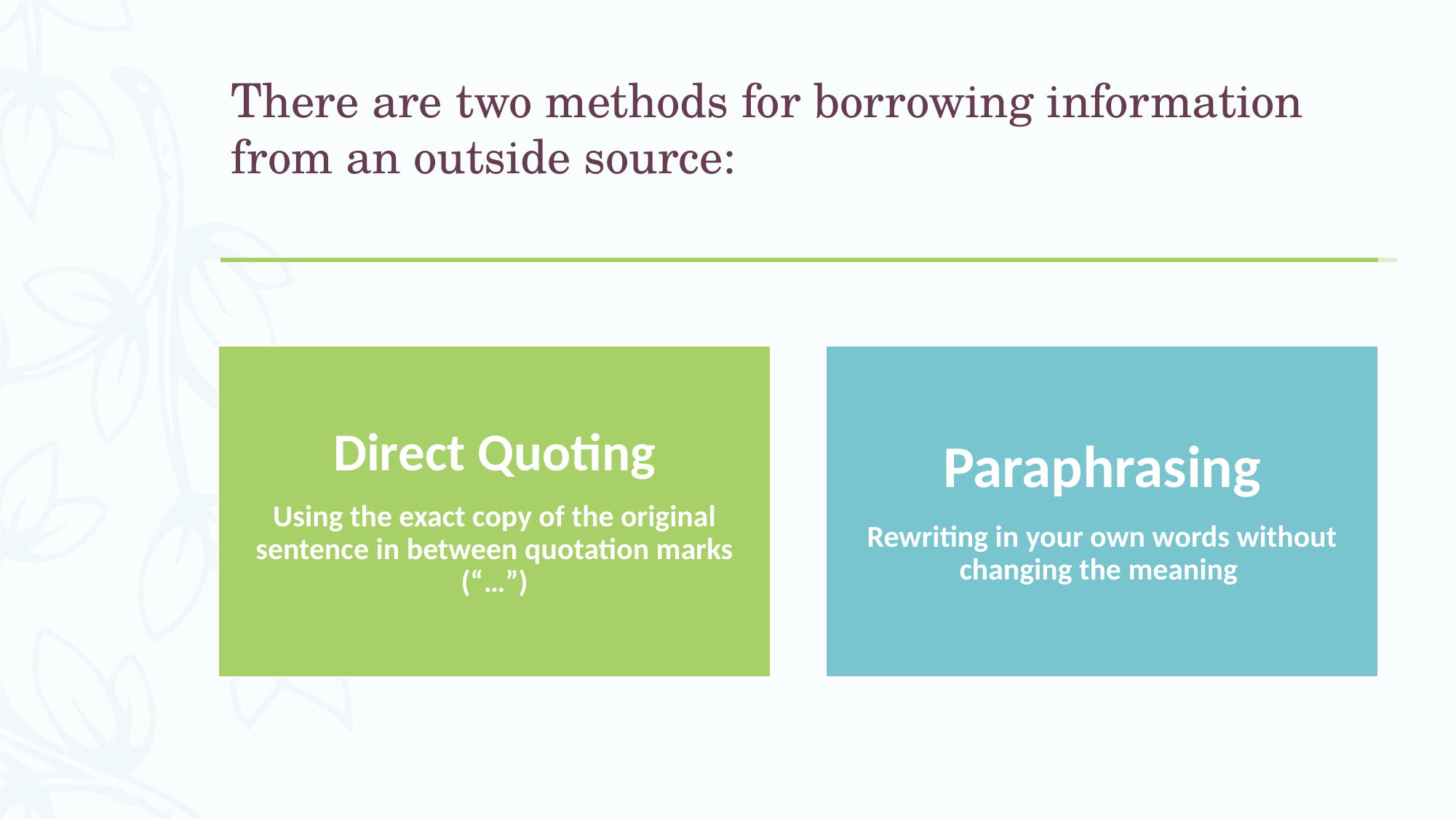

# There are two methods for borrowing information from an outside source:
Direct Quoting
Using the exact copy of the original sentence in between quotation marks (“…”)
Paraphrasing
Rewriting in your own words without changing the meaning